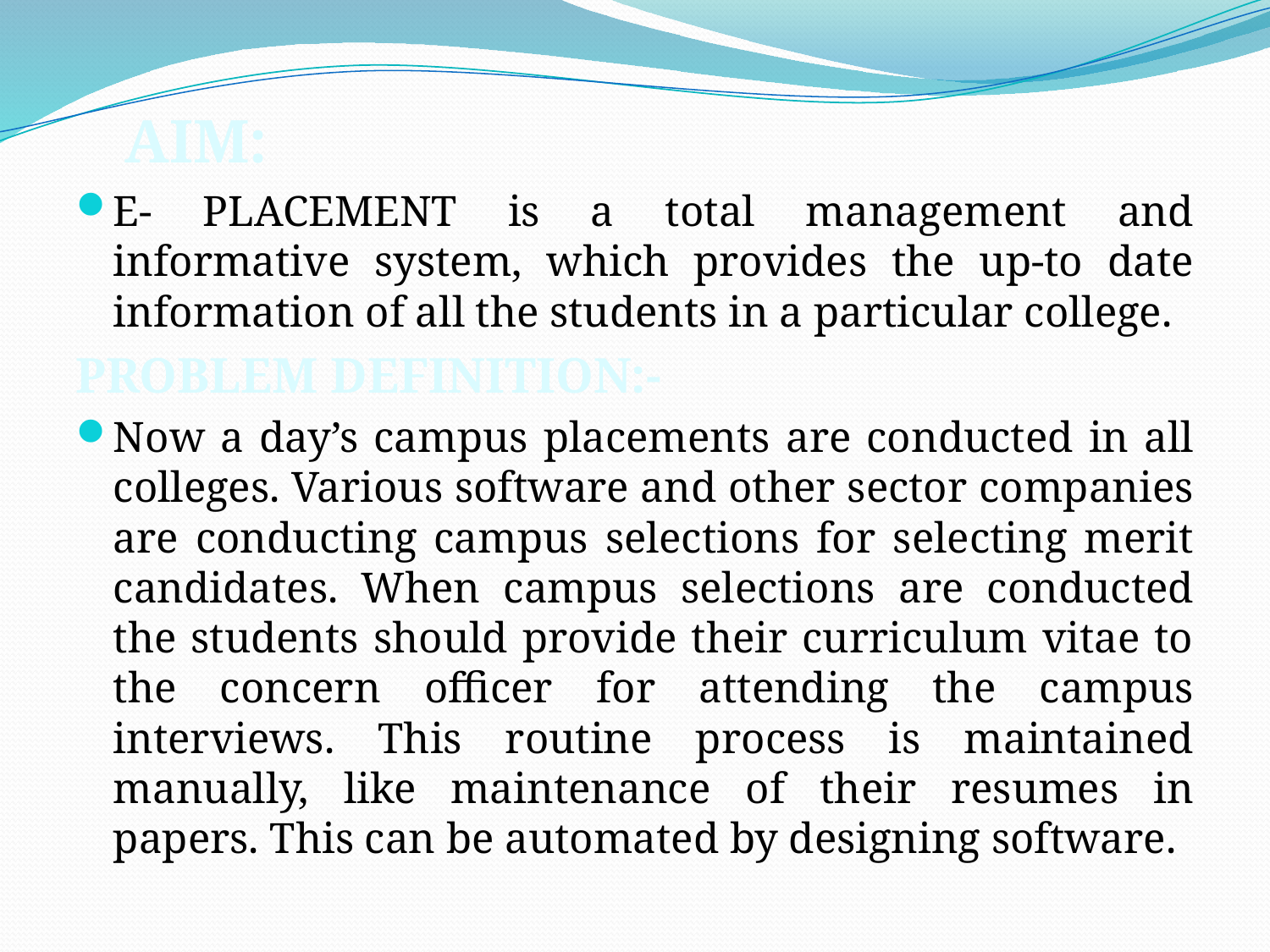

# AIM:
E- PLACEMENT is a total management and informative system, which provides the up-to date information of all the students in a particular college.
PROBLEM DEFINITION:-
Now a day’s campus placements are conducted in all colleges. Various software and other sector companies are conducting campus selections for selecting merit candidates. When campus selections are conducted the students should provide their curriculum vitae to the concern officer for attending the campus interviews. This routine process is maintained manually, like maintenance of their resumes in papers. This can be automated by designing software.